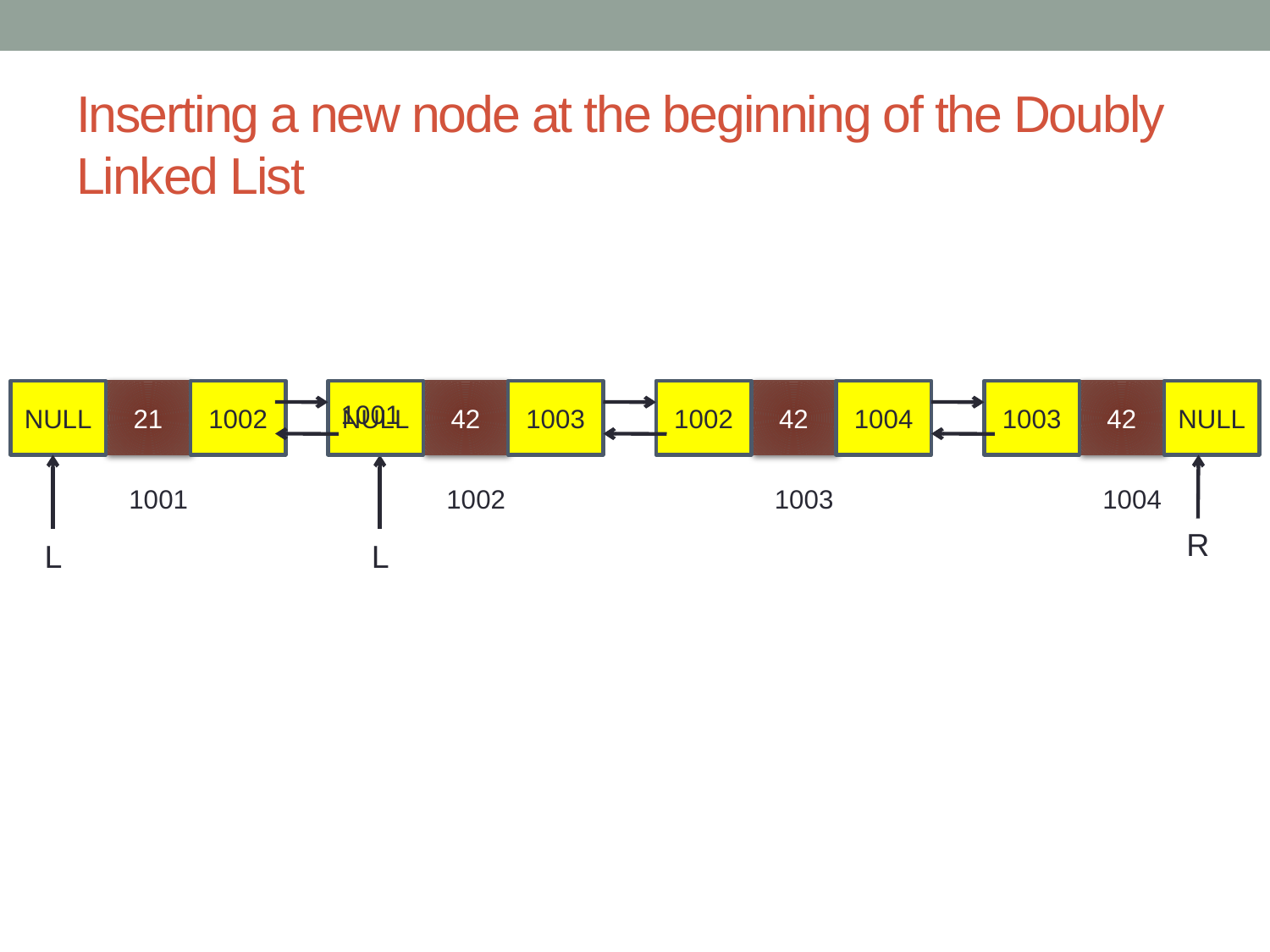

# Inserting a new node at the beginning of the Doubly Linked List
NULL
21
1002
NULL
42
1003
1002
42
1004
1003
42
NULL
1001
1001
1002
1003
1004
R
L
L